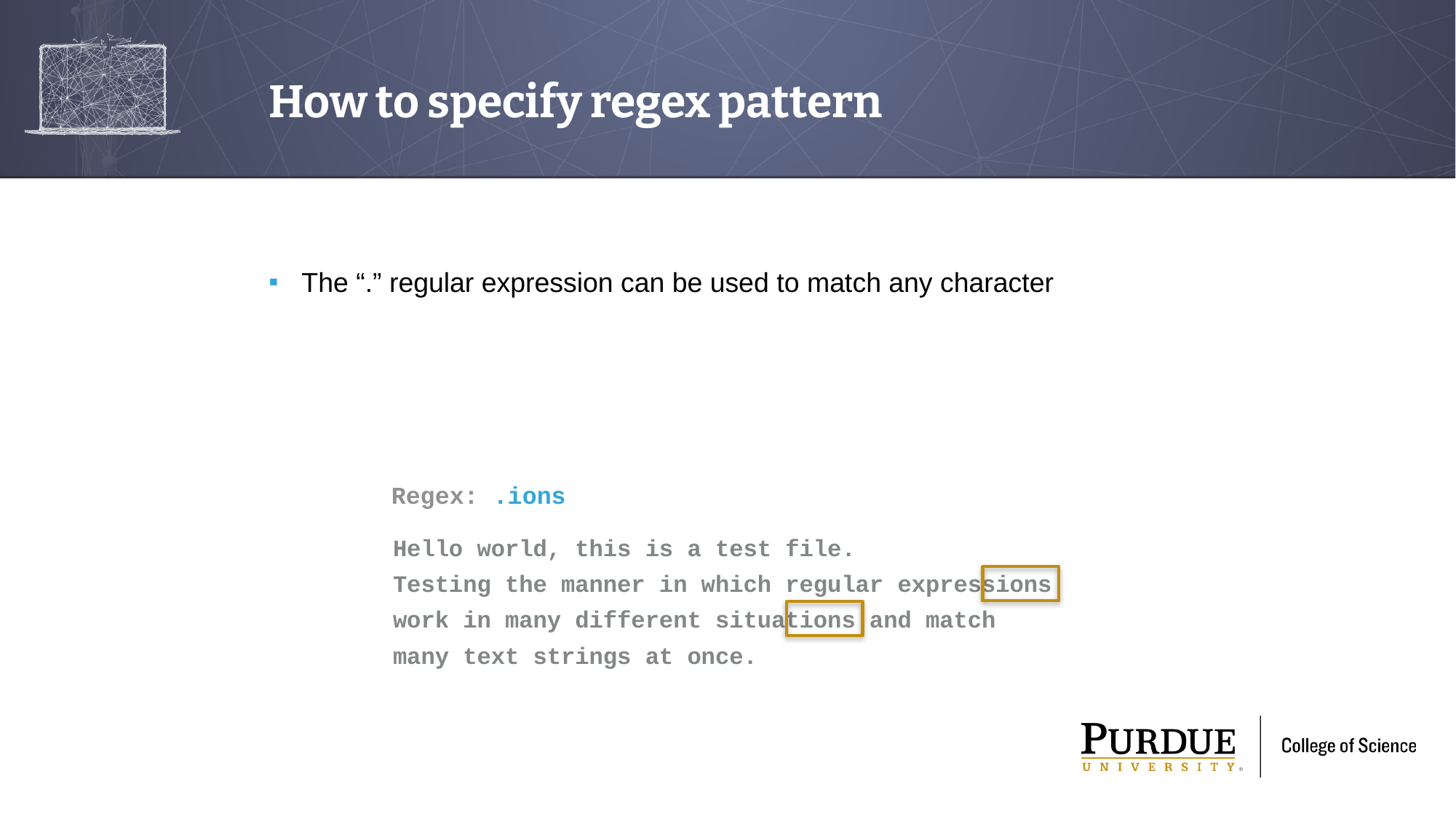

# How to specify regex pattern

The “.” regular expression can be used to match any character
Regex: .ions
Hello world, this is a test file.
Testing the manner in which regular expressions
work in many different situations and match
many text strings at once.